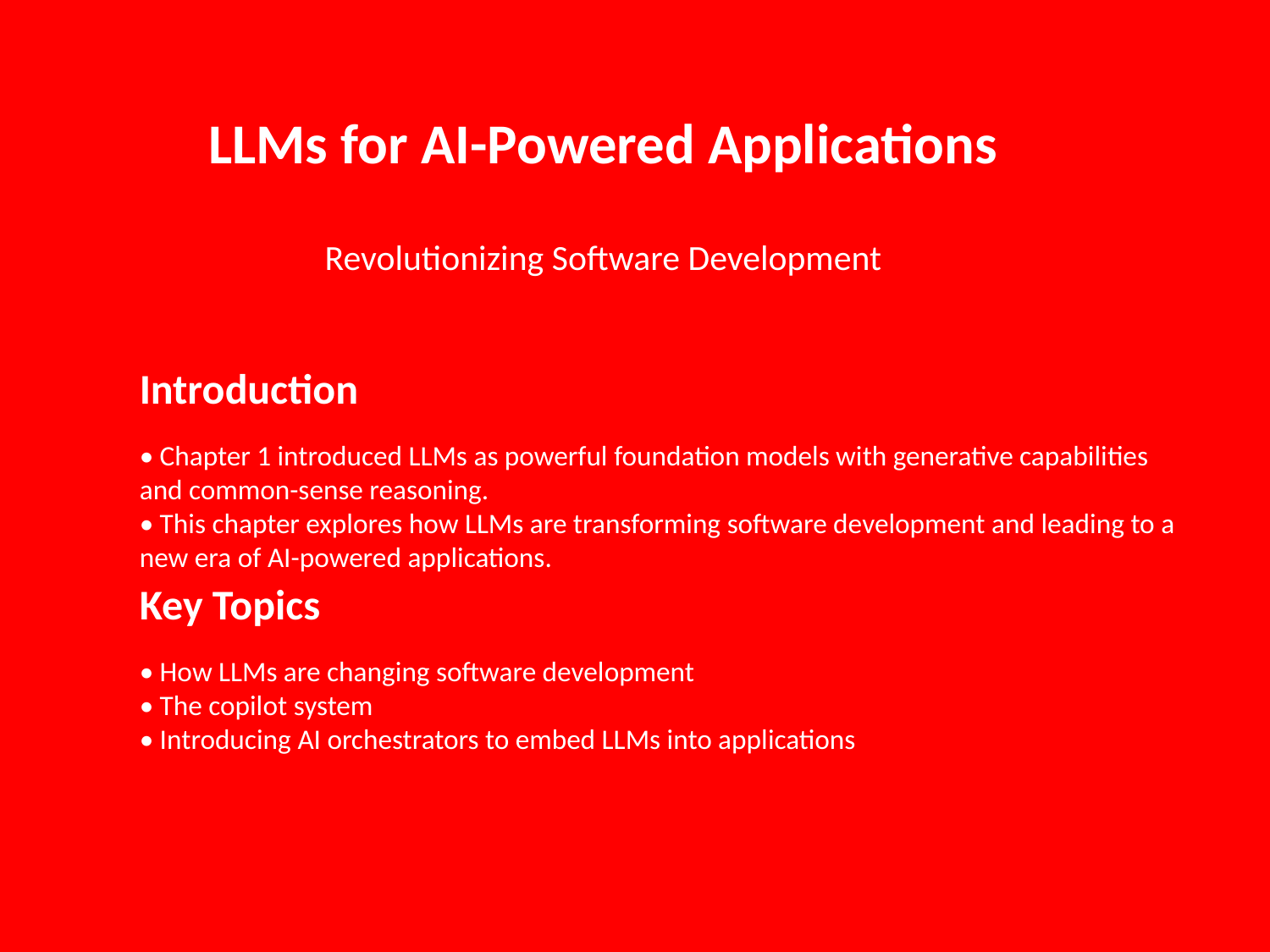

LLMs for AI-Powered Applications

Revolutionizing Software Development

Introduction

• Chapter 1 introduced LLMs as powerful foundation models with generative capabilities and common-sense reasoning.
• This chapter explores how LLMs are transforming software development and leading to a new era of AI-powered applications.

Key Topics

• How LLMs are changing software development
• The copilot system
• Introducing AI orchestrators to embed LLMs into applications

Slide 1